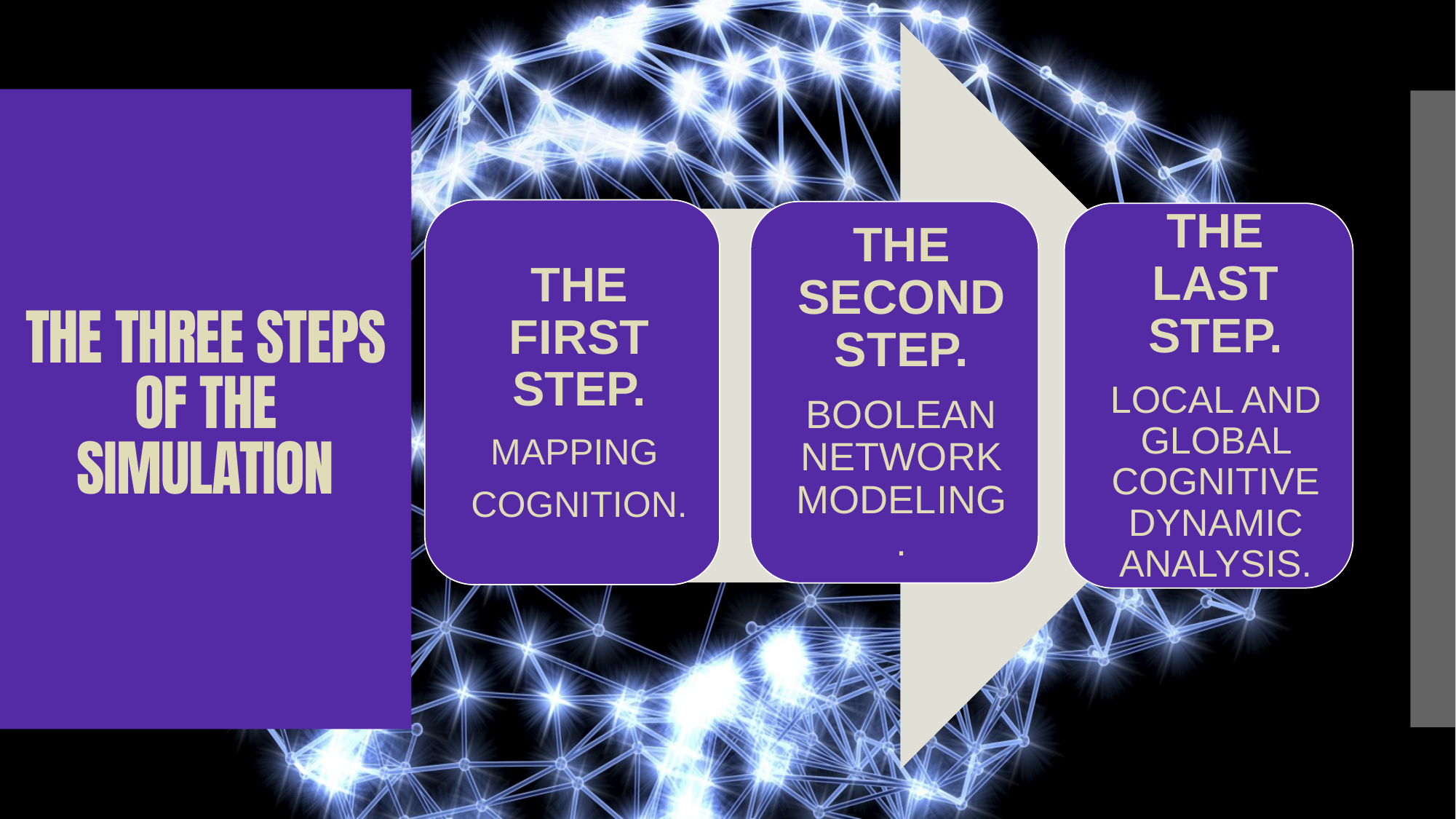

THE FIRST STEP.
MAPPING
COGNITION.
THE SECOND STEP.
BOOLEAN NETWORK MODELING.
THE LAST STEP.
LOCAL AND GLOBAL COGNITIVE DYNAMIC ANALYSIS.
# THE THREE STEPS OF THE SIMULATION